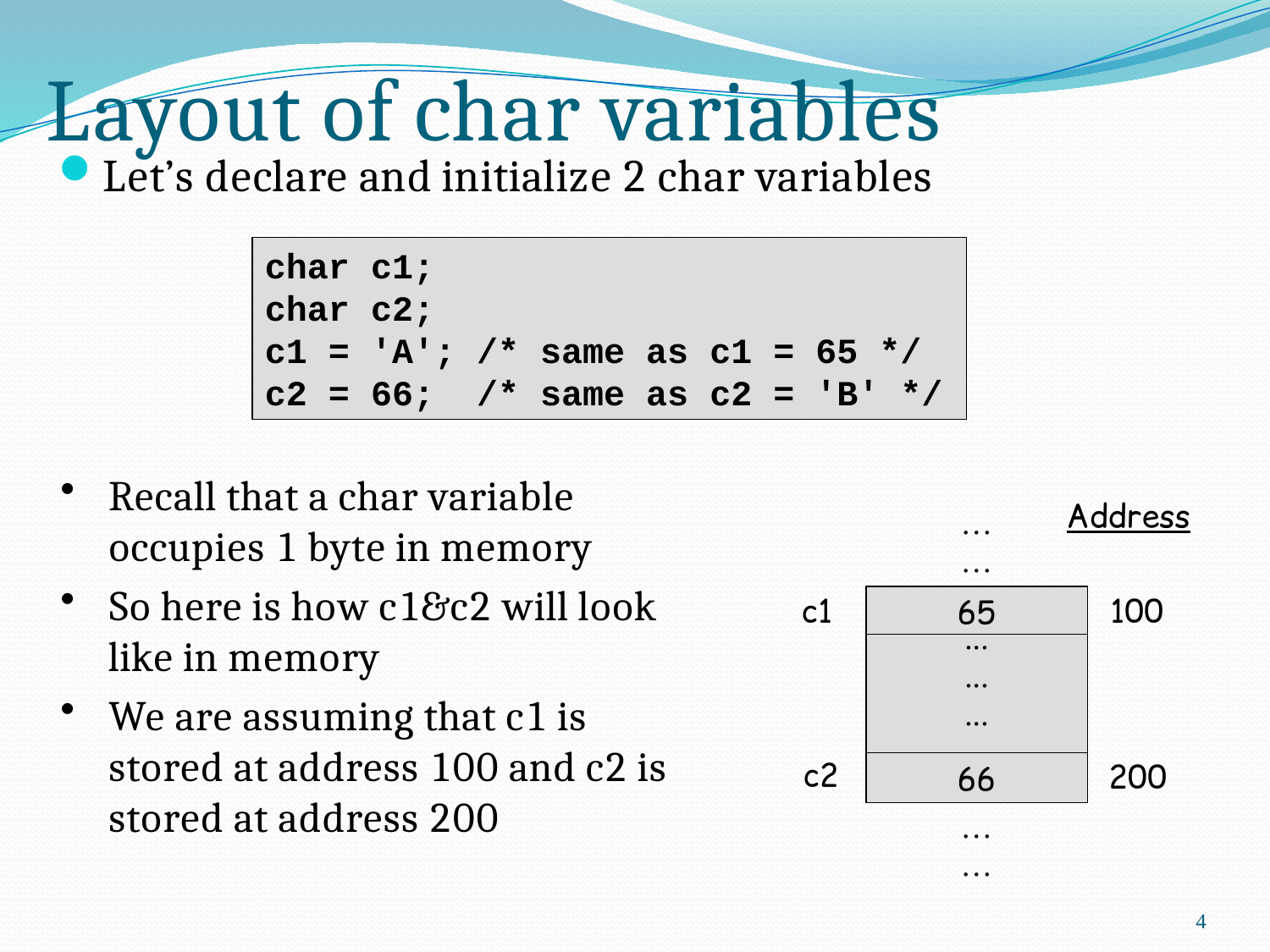

# Layout of char variables
Let’s declare and initialize 2 char variables
char c1;
char c2;
c1 = 'A'; /* same as c1 = 65 */
c2 = 66;  /* same as c2 = 'B' */
Recall that a char variable occupies 1 byte in memory
So here is how c1&c2 will look like in memory
We are assuming that c1 is stored at address 100 and c2 is stored at address 200
Address
…
…
c1
100
65
...
...
...

c2
200
66
…
…
4